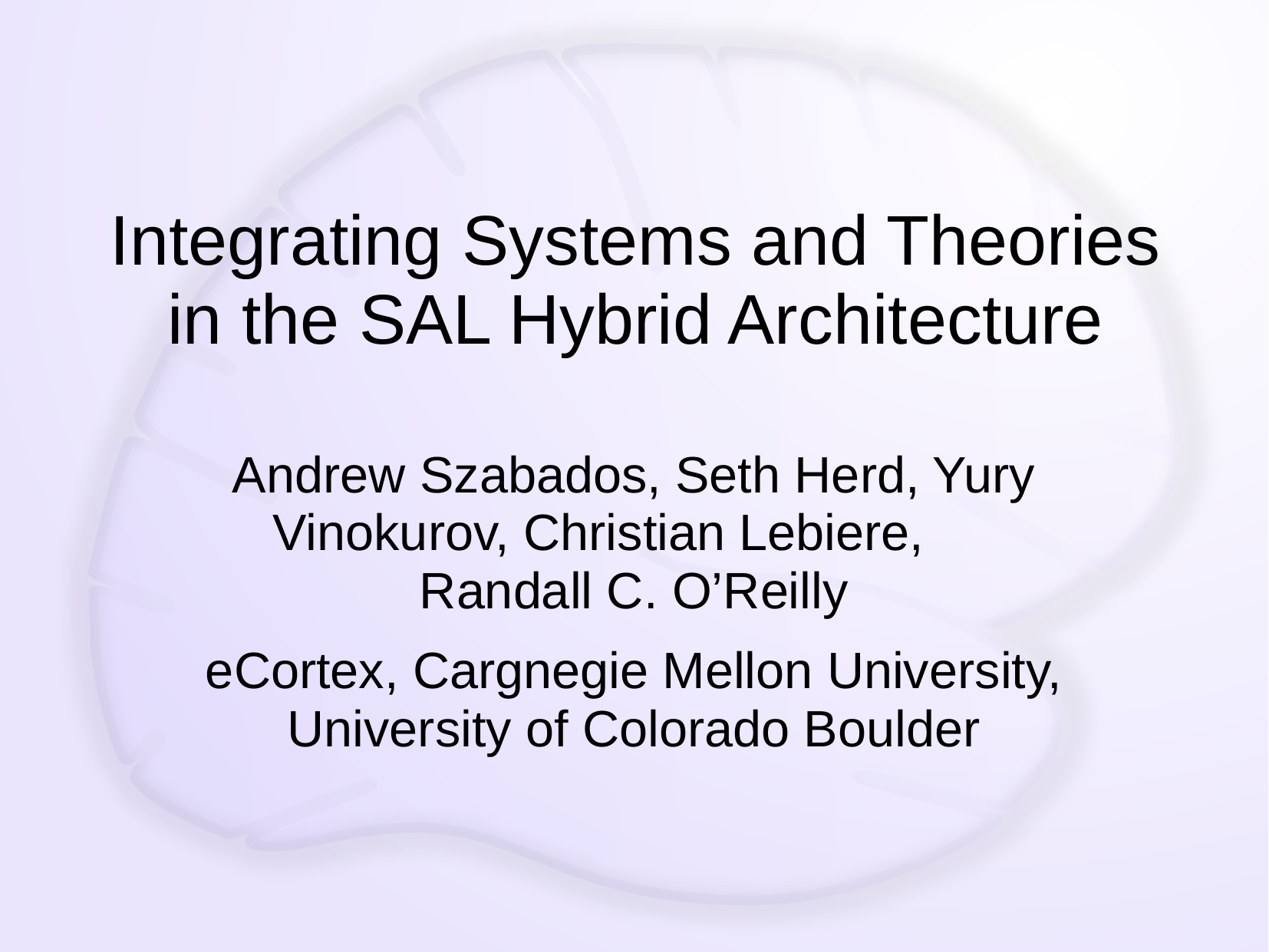

# Integrating Systems and Theories in the SAL Hybrid Architecture
Andrew Szabados, Seth Herd, Yury Vinokurov, Christian Lebiere,      Randall C. O’Reilly
eCortex, Cargnegie Mellon University, University of Colorado Boulder